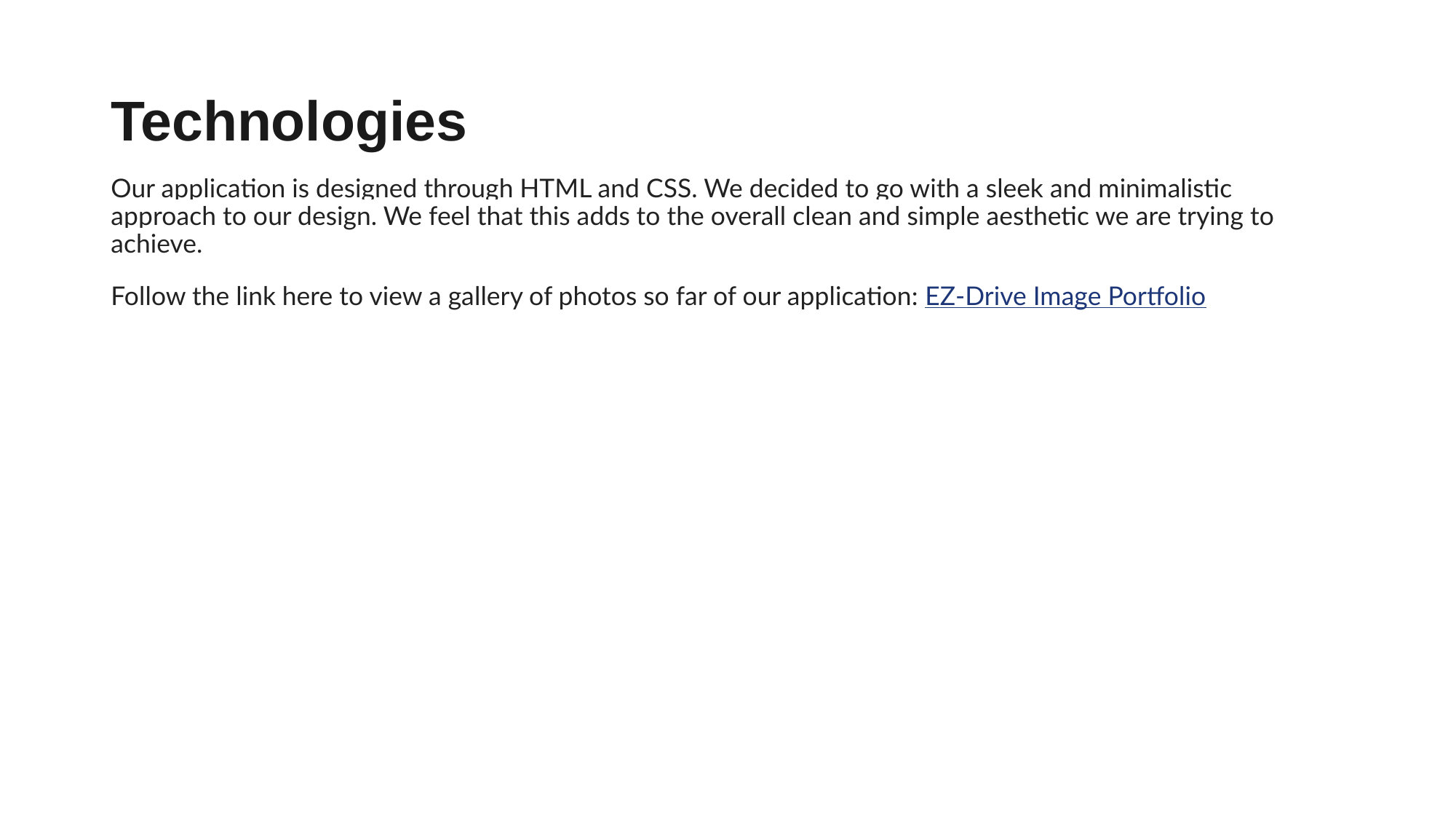

# Technologies
Our application is designed through HTML and CSS. We decided to go with a sleek and minimalistic approach to our design. We feel that this adds to the overall clean and simple aesthetic we are trying to achieve.
Follow the link here to view a gallery of photos so far of our application: EZ-Drive Image Portfolio